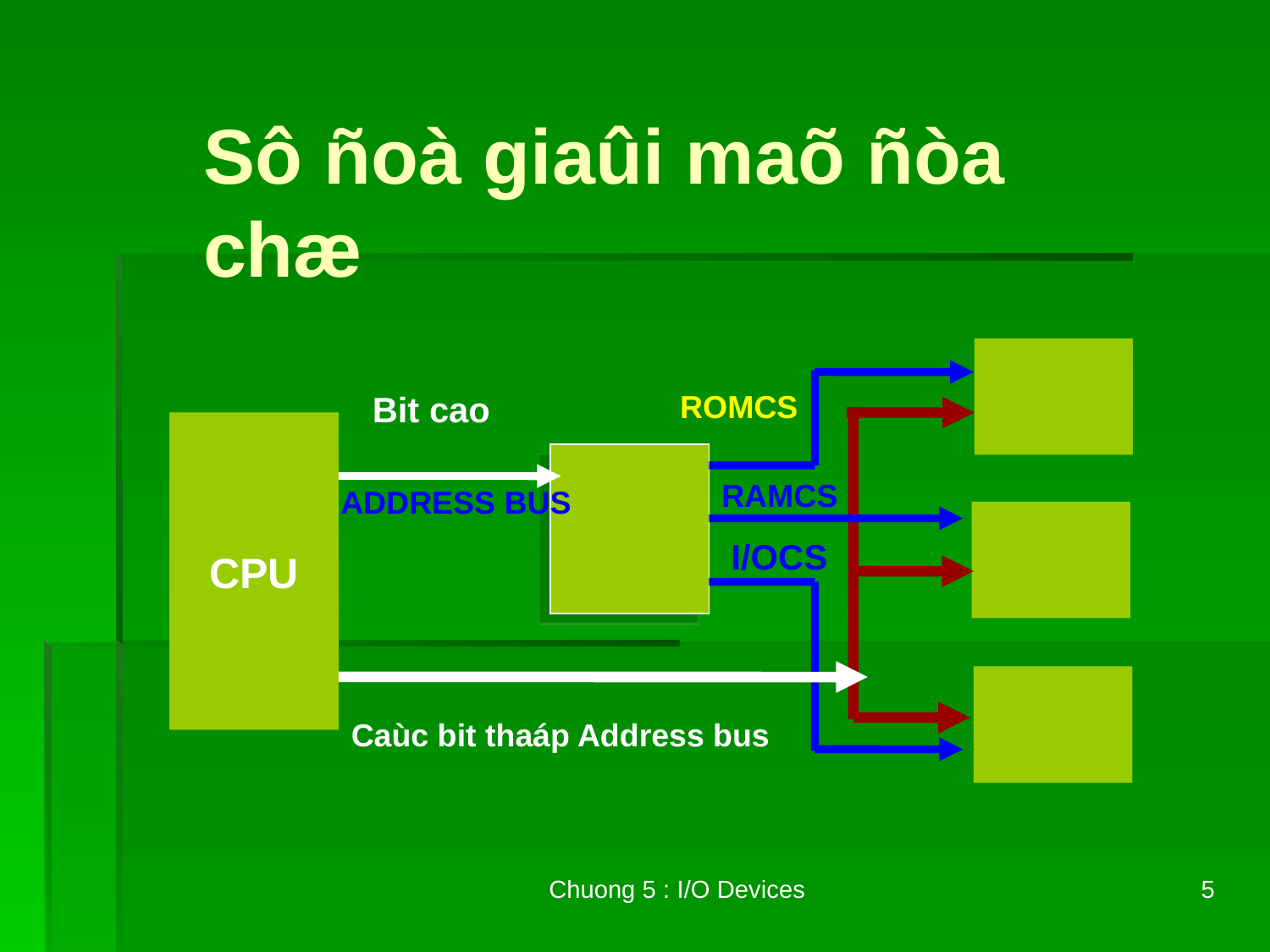

# Sô ñoà giaûi maõ ñòa chæ

Bit cao
ROMCS
CPU

RAMCS
ADDRESS BUS

 I/OCS

Caùc bit thaáp Address bus

Chuong 5 : I/O Devices
5